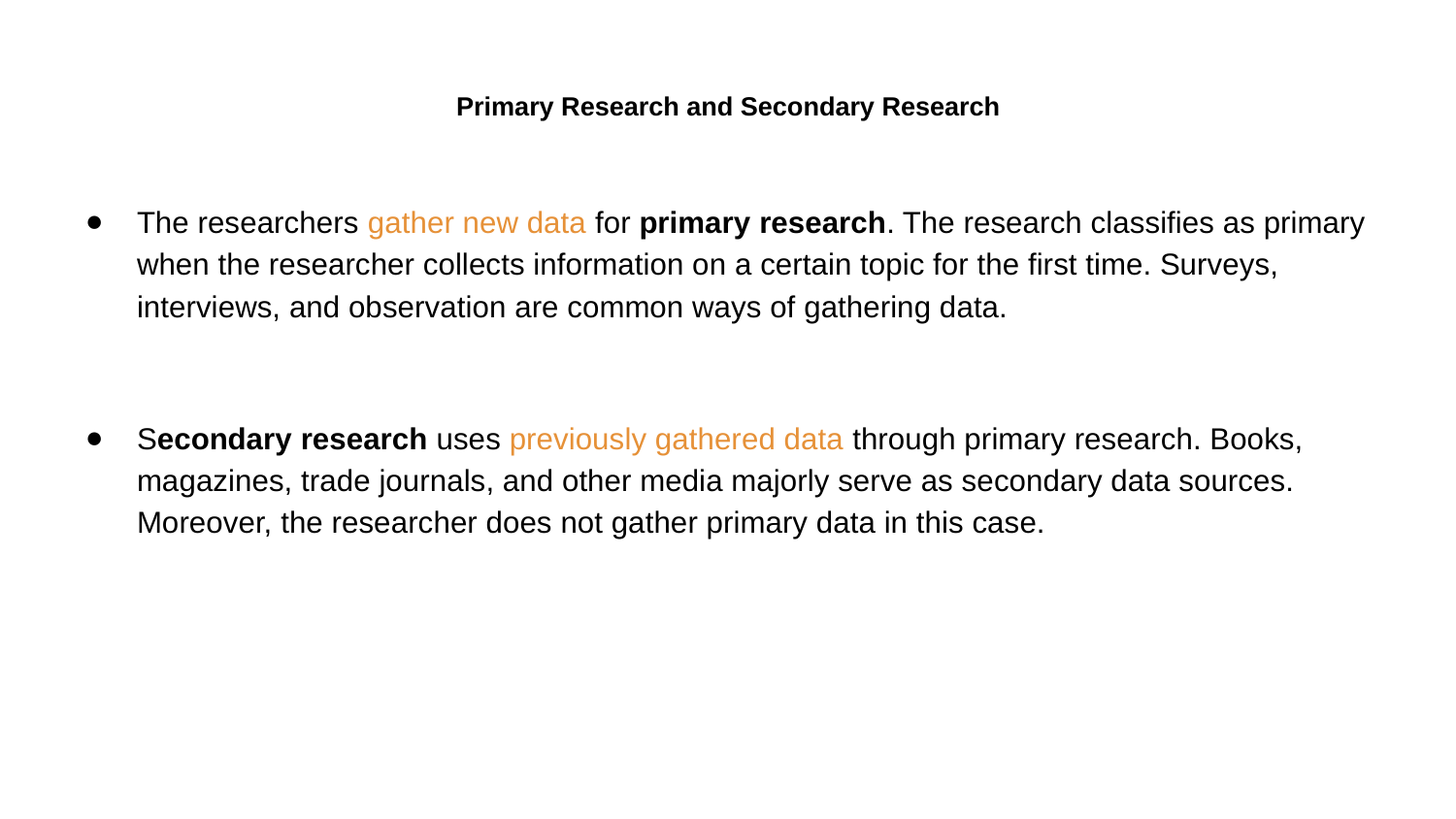

# Primary Research and Secondary Research
The researchers gather new data for primary research. The research classifies as primary when the researcher collects information on a certain topic for the first time. Surveys, interviews, and observation are common ways of gathering data.

Secondary research uses previously gathered data through primary research. Books, magazines, trade journals, and other media majorly serve as secondary data sources. Moreover, the researcher does not gather primary data in this case.